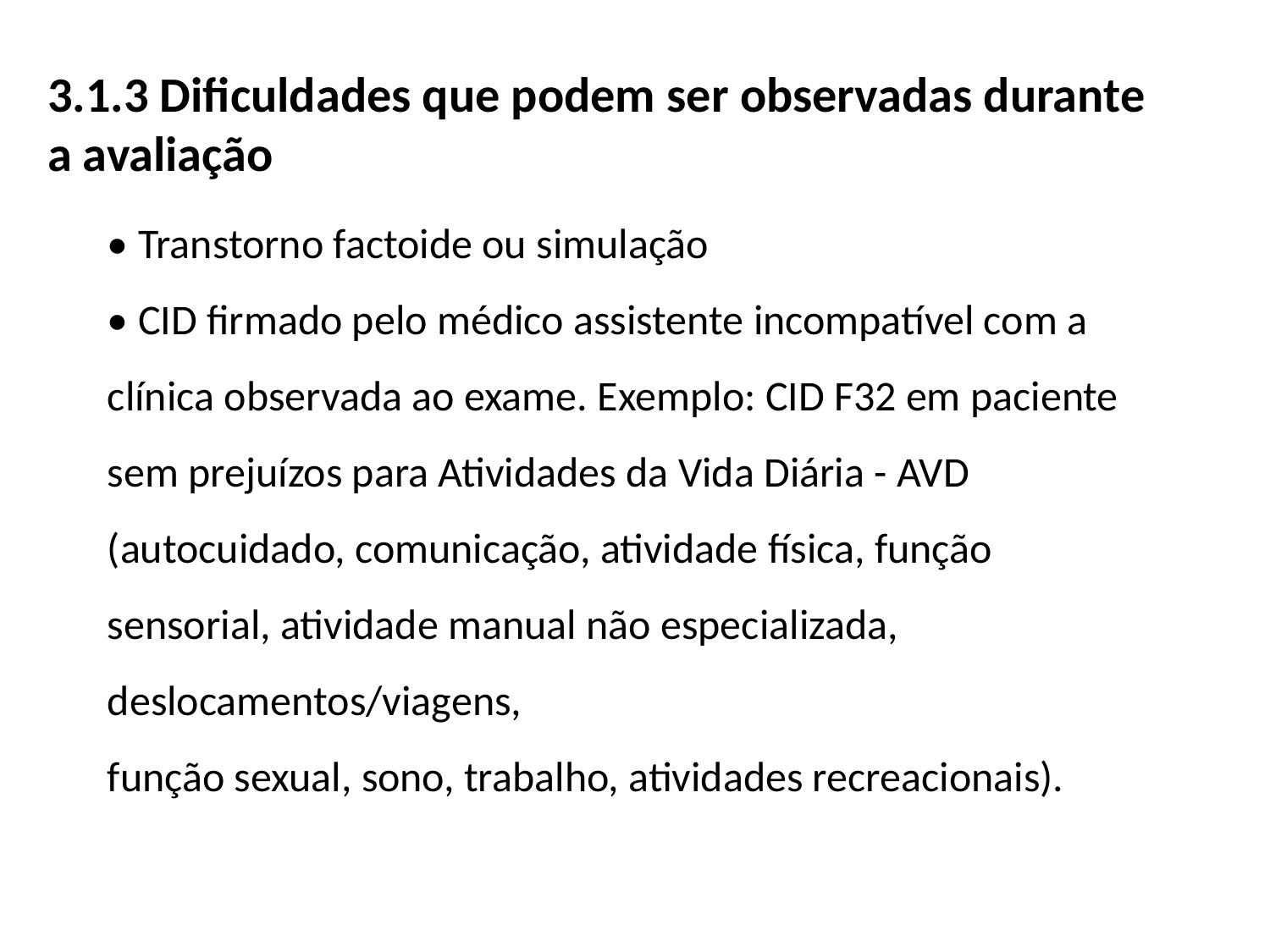

3.1.3 Dificuldades que podem ser observadas durante a avaliação

• Transtorno factoide ou simulação
• CID firmado pelo médico assistente incompatível com a clínica observada ao exame. Exemplo: CID F32 em paciente sem prejuízos para Atividades da Vida Diária - AVD (autocuidado, comunicação, atividade física, função
sensorial, atividade manual não especializada, deslocamentos/viagens,
função sexual, sono, trabalho, atividades recreacionais).